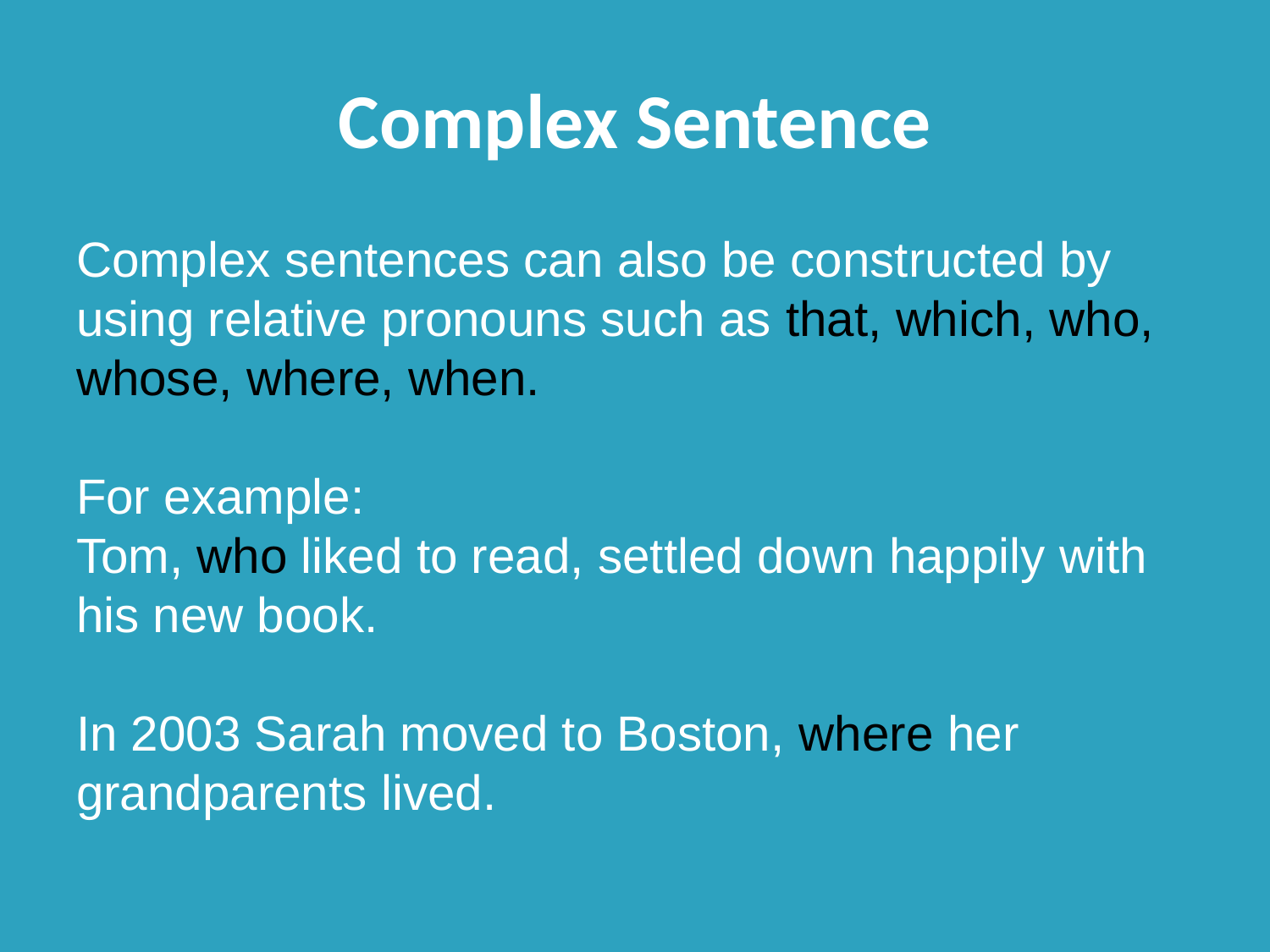

# Complex Sentence
Complex sentences can also be constructed by using relative pronouns such as that, which, who, whose, where, when.

For example:
Tom, who liked to read, settled down happily with his new book.

In 2003 Sarah moved to Boston, where her grandparents lived.